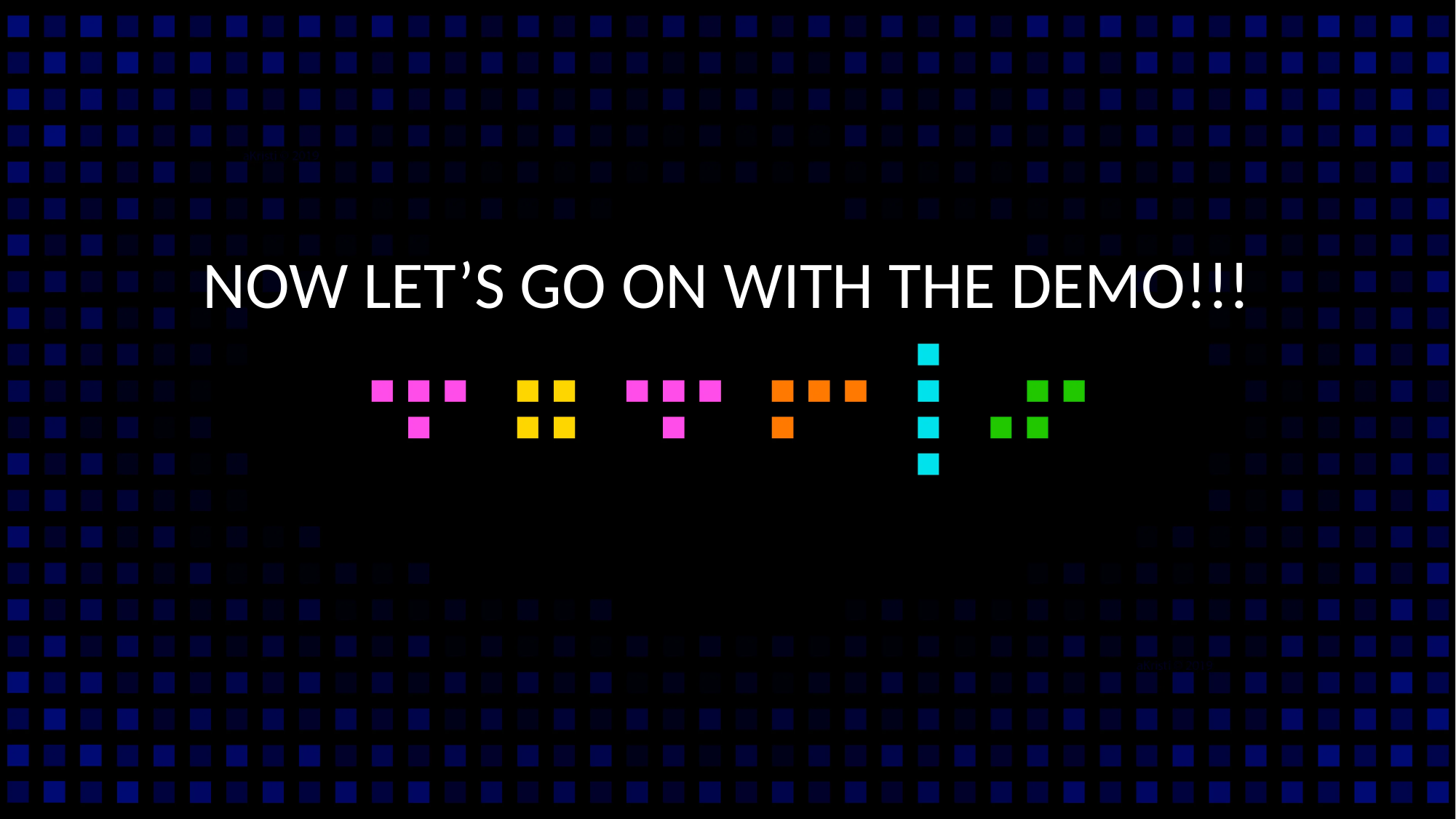

# NOW LET’S GO ON WITH THE DEMO!!!